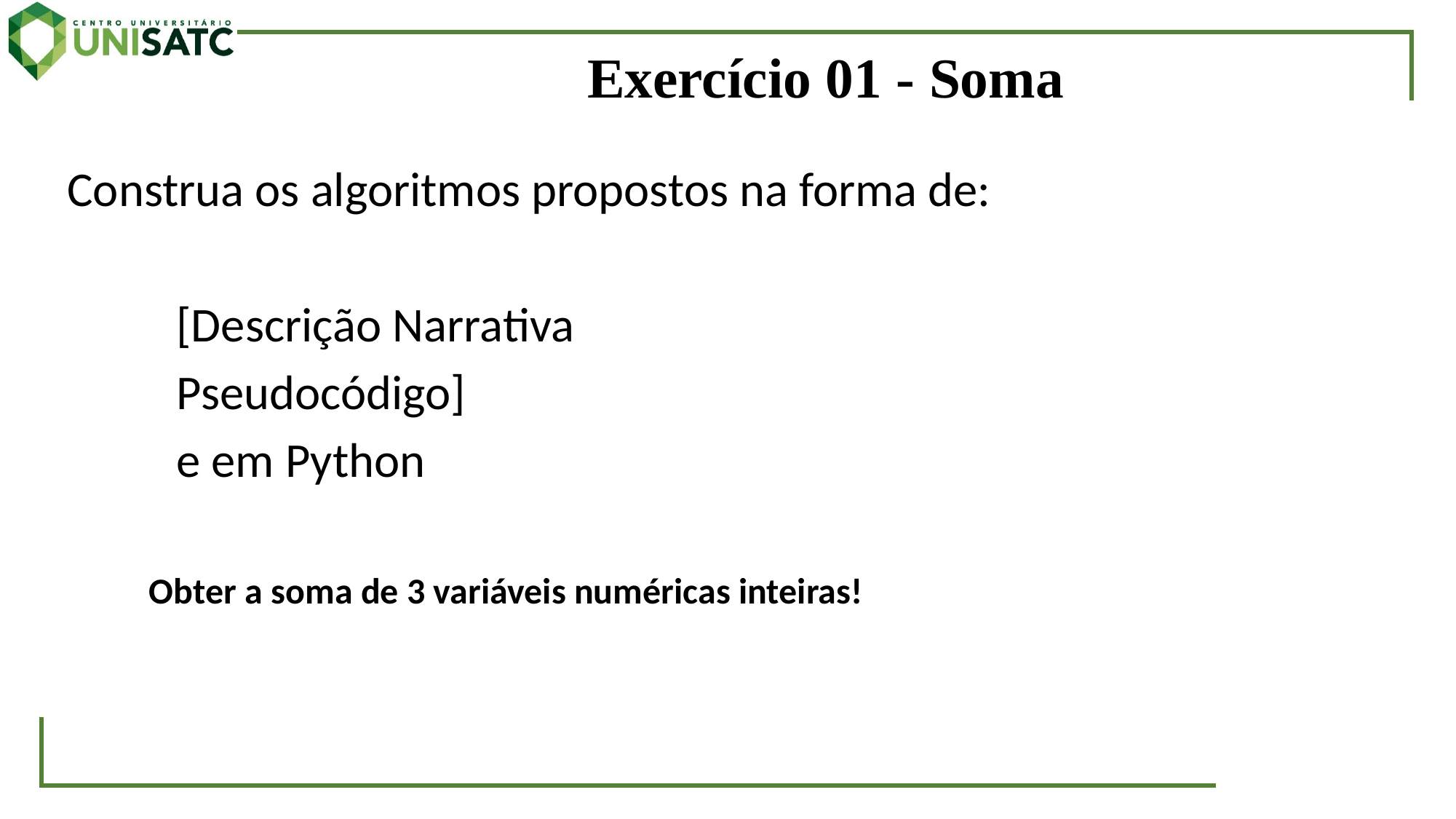

# Exercício 01 - Soma
Construa os algoritmos propostos na forma de:

	[Descrição Narrativa
	Pseudocódigo]
	e em Python

Obter a soma de 3 variáveis numéricas inteiras!